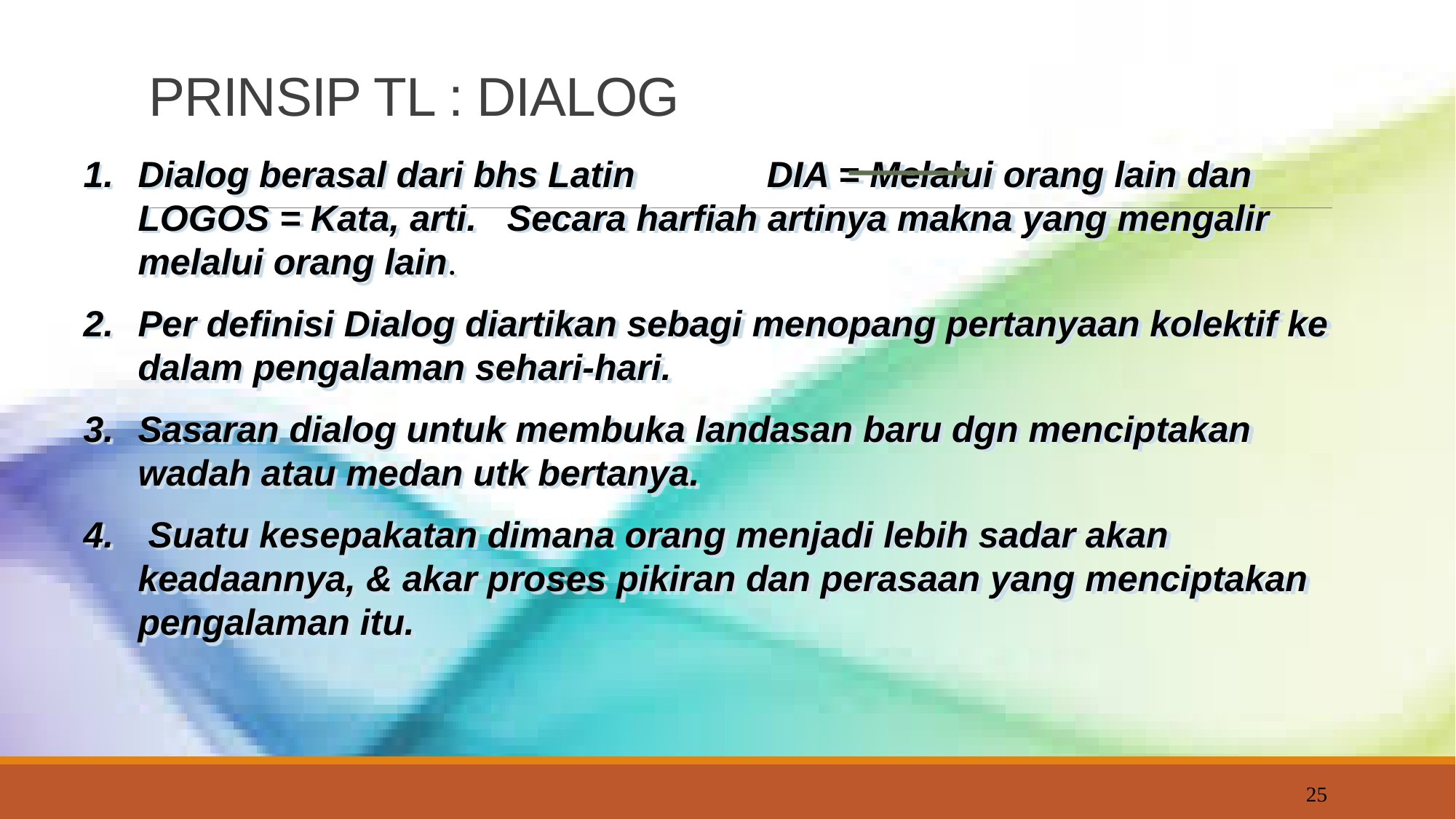

# PRINSIP TL : DIALOG
Dialog berasal dari bhs Latin             DIA = Melalui orang lain dan LOGOS = Kata, arti.   Secara harfiah artinya makna yang mengalir melalui orang lain.
Per definisi Dialog diartikan sebagi menopang pertanyaan kolektif ke dalam pengalaman sehari-hari.
Sasaran dialog untuk membuka landasan baru dgn menciptakan wadah atau medan utk bertanya.
 Suatu kesepakatan dimana orang menjadi lebih sadar akan keadaannya, & akar proses pikiran dan perasaan yang menciptakan pengalaman itu.

25